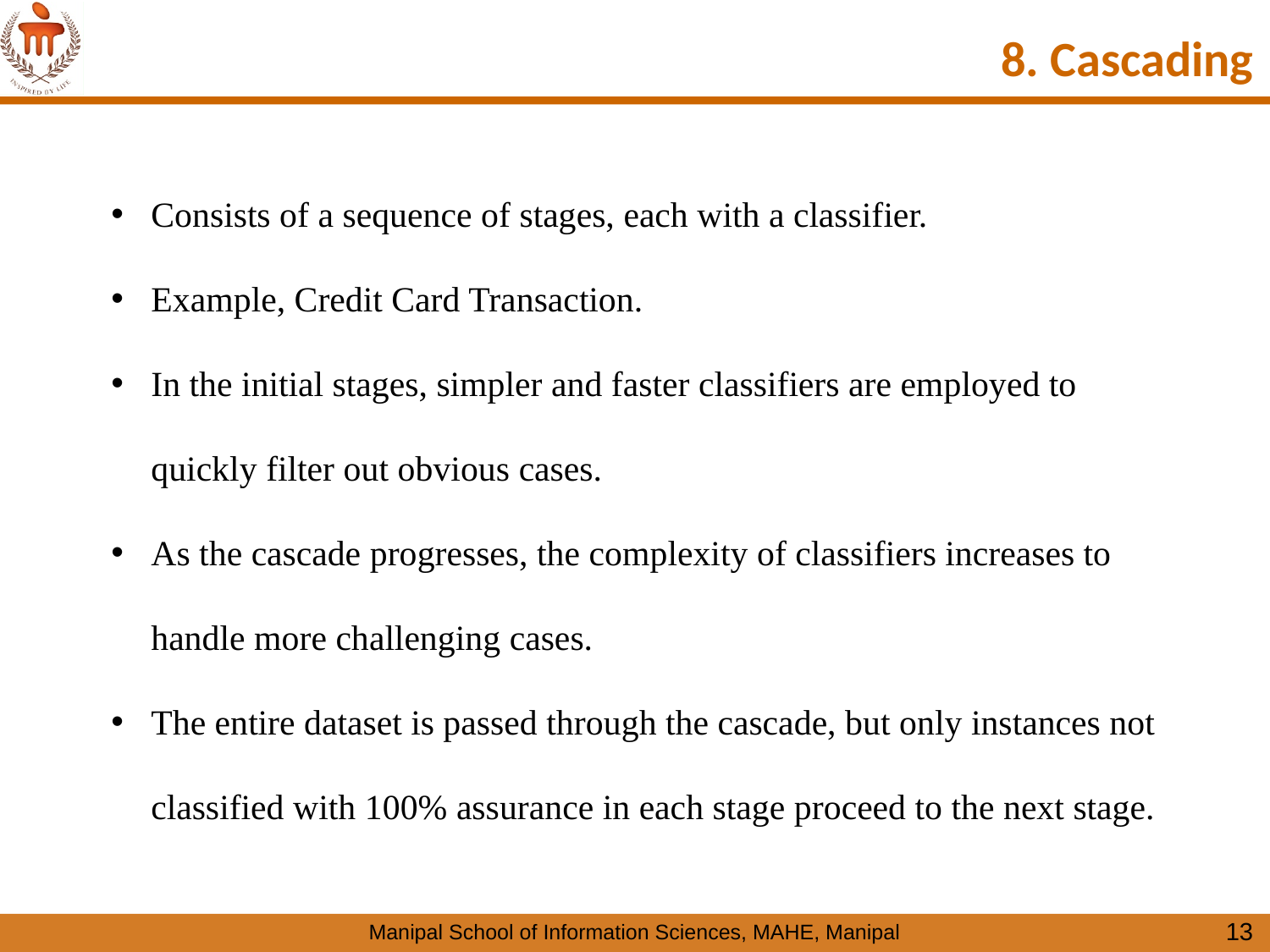

# 8. Cascading

Consists of a sequence of stages, each with a classifier.
Example, Credit Card Transaction.
In the initial stages, simpler and faster classifiers are employed to quickly filter out obvious cases.
As the cascade progresses, the complexity of classifiers increases to handle more challenging cases.
The entire dataset is passed through the cascade, but only instances not classified with 100% assurance in each stage proceed to the next stage.

13